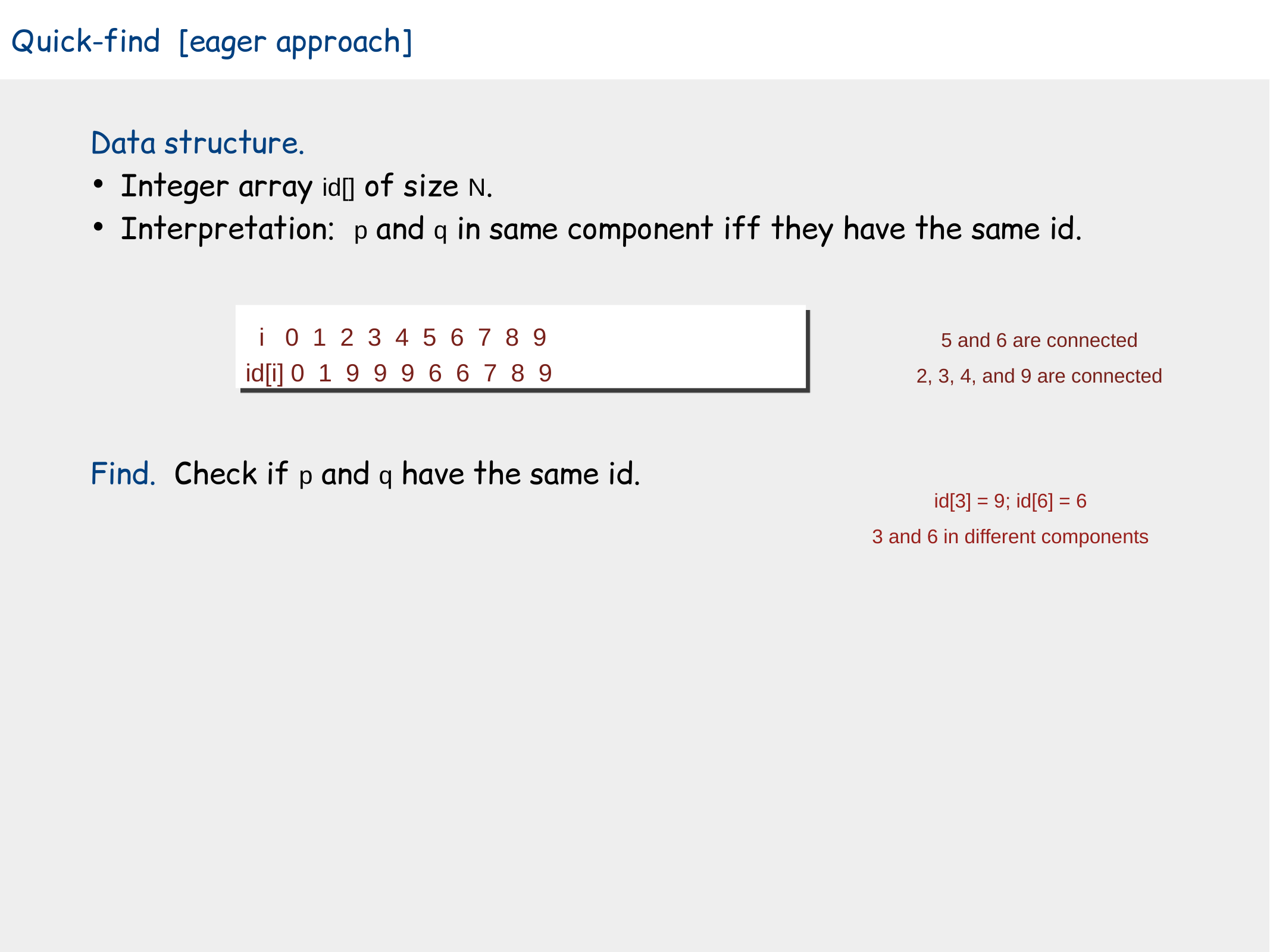

# Quick-find  [eager approach]
Data structure.
Integer array id[] of size N.
Interpretation:  p and q in same component iff they have the same id.

Find.  Check if p and q have the same id.

  i   0  1  2  3  4  5  6  7  8  9
id[i] 0  1  9  9  9  6  6  7  8  9
5 and 6 are connected
2, 3, 4, and 9 are connected
id[3] = 9; id[6] = 6
3 and 6 in different components
13